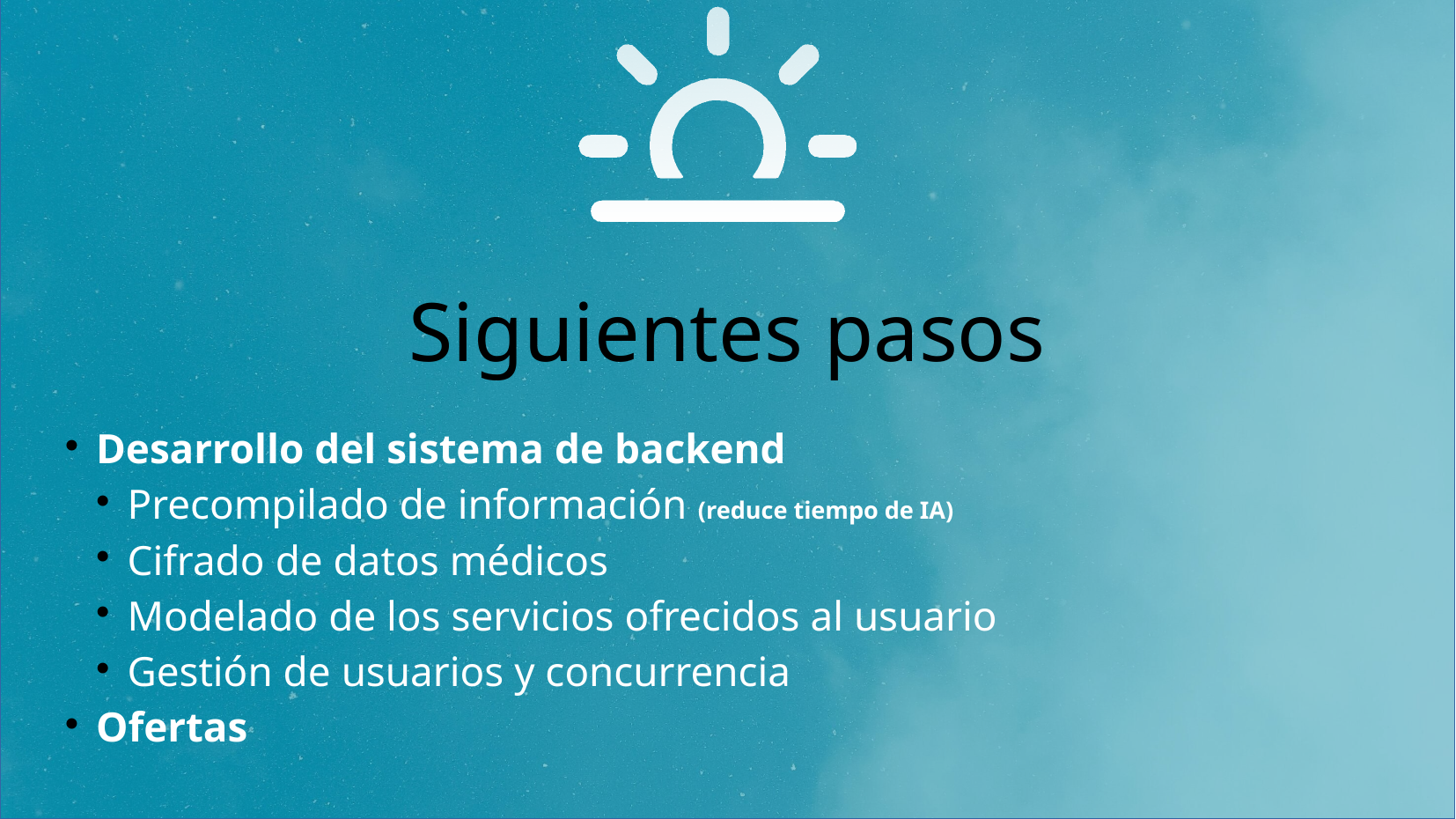

# Siguientes pasos
Desarrollo del sistema de backend
Precompilado de información (reduce tiempo de IA)
Cifrado de datos médicos
Modelado de los servicios ofrecidos al usuario
Gestión de usuarios y concurrencia
Ofertas